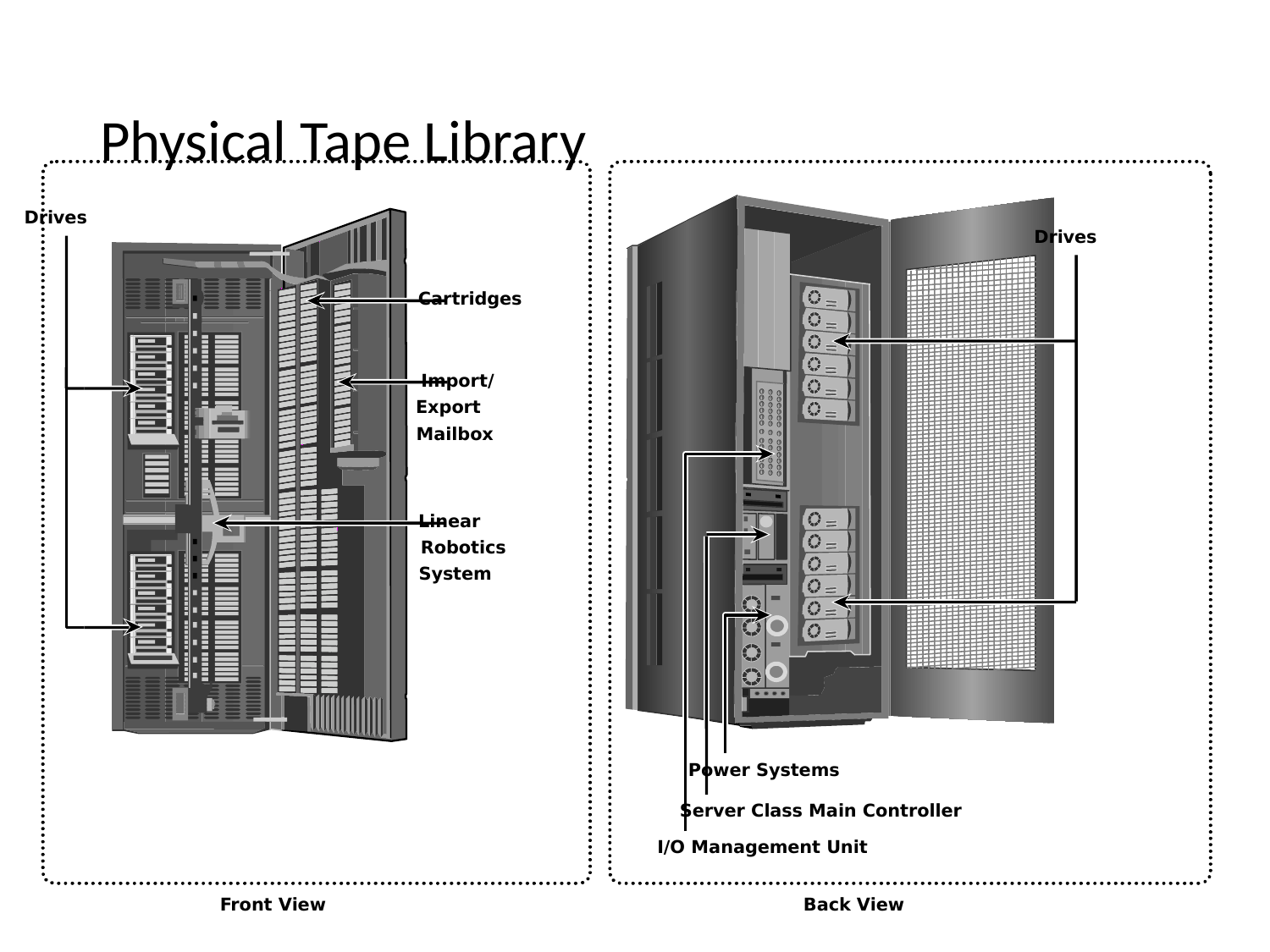

# Physical Tape Library

Drives

Drives

Cartridges

Import/

Export

Mailbox

Linear

Robotics

System

Power Systems
Server Class Main Controller
I/O Management Unit
Front View
Back View